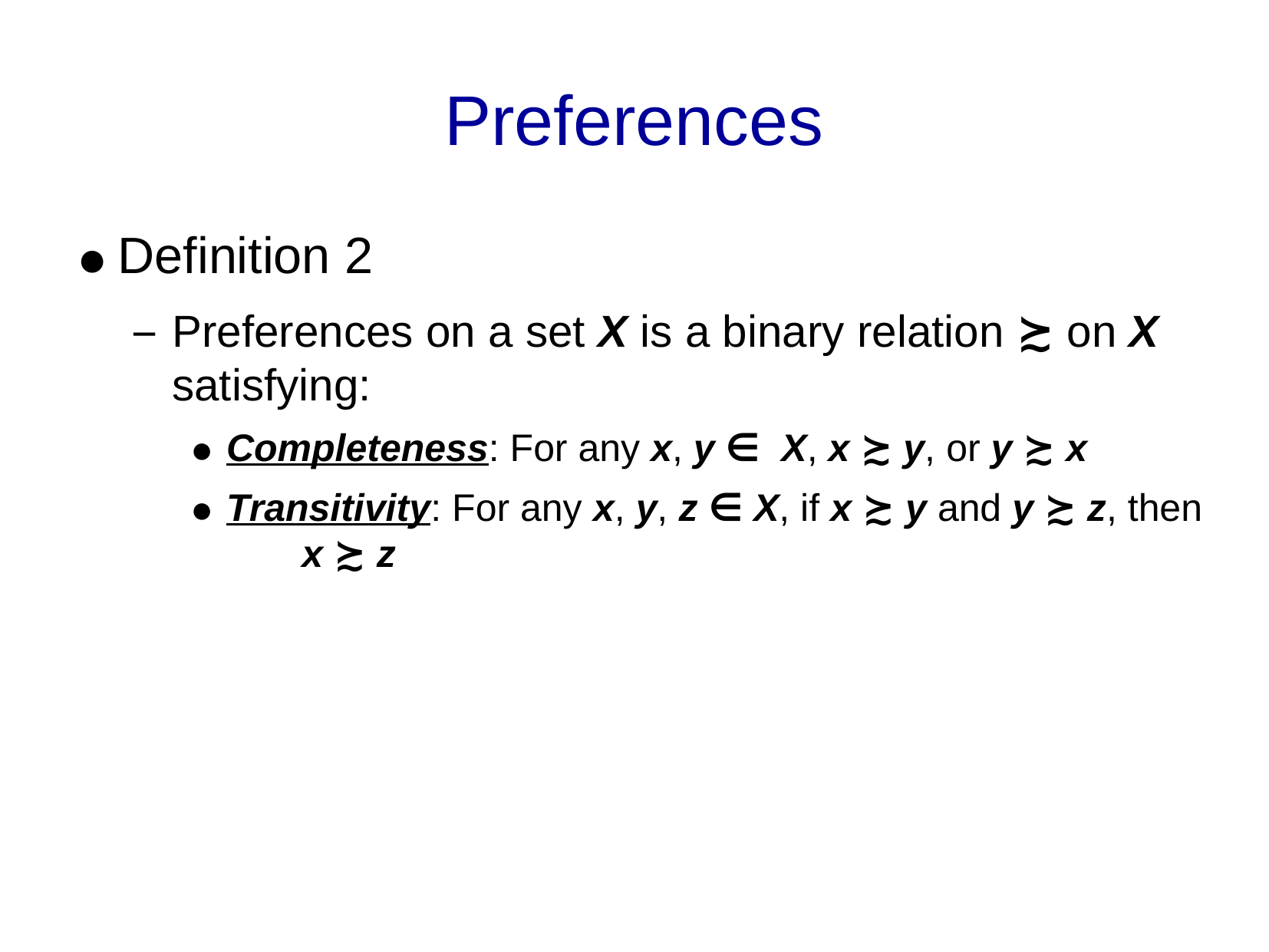

Preferences
Definition 2
Preferences on a set X is a binary relation ≿ on X satisfying:
Completeness: For any x, y ∈  X, x ≿ y, or y ≿ x
Transitivity: For any x, y, z ∈ X, if x ≿ y and y ≿ z, then        x ≿ z